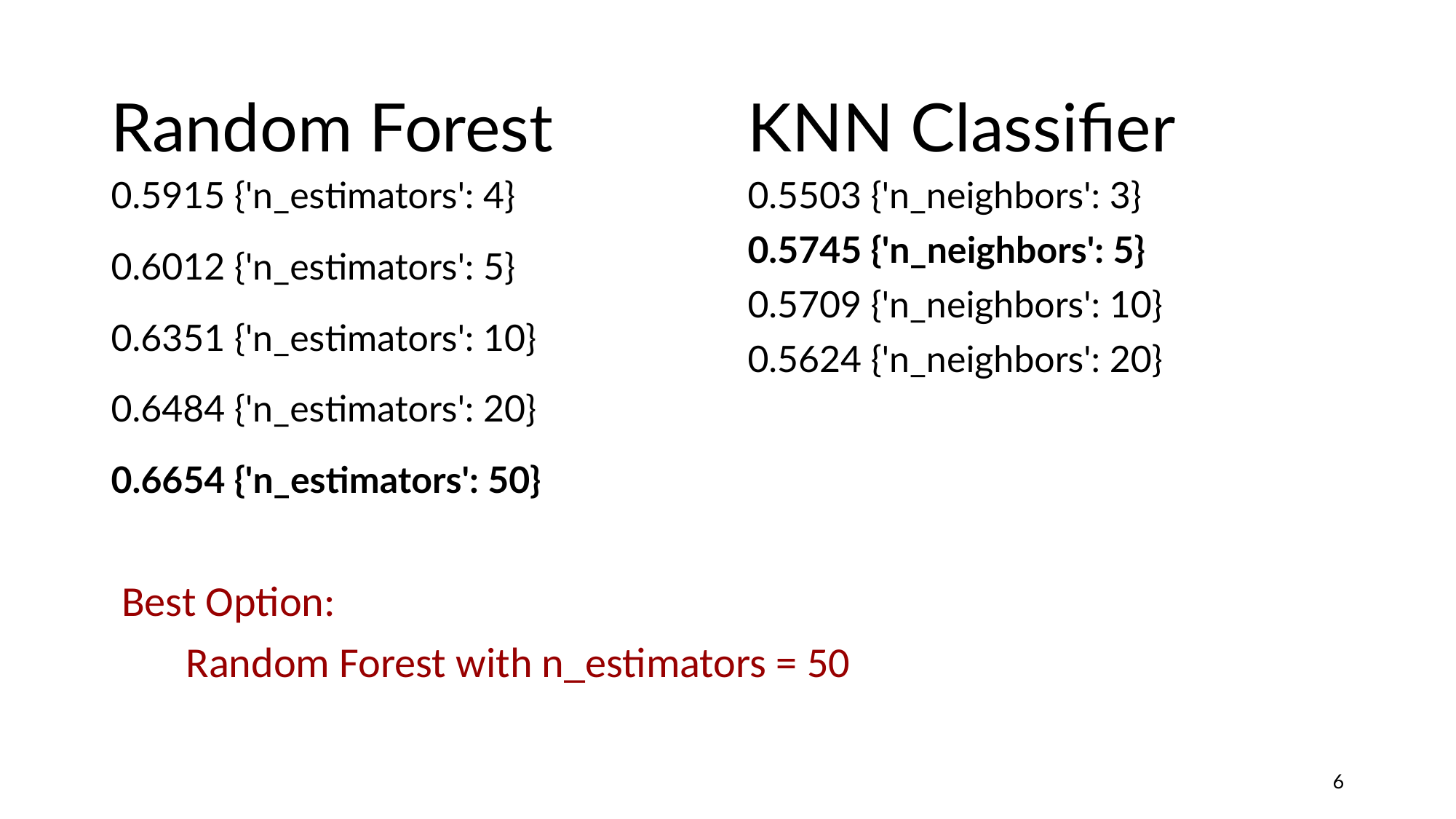

Random Forest
KNN Classifier
0.5915 {'n_estimators': 4}
0.6012 {'n_estimators': 5}
0.6351 {'n_estimators': 10}
0.6484 {'n_estimators': 20}
0.6654 {'n_estimators': 50}

0.5503 {'n_neighbors': 3}
0.5745 {'n_neighbors': 5}
0.5709 {'n_neighbors': 10}
0.5624 {'n_neighbors': 20}

Best Option:
 Random Forest with n_estimators = 50
6